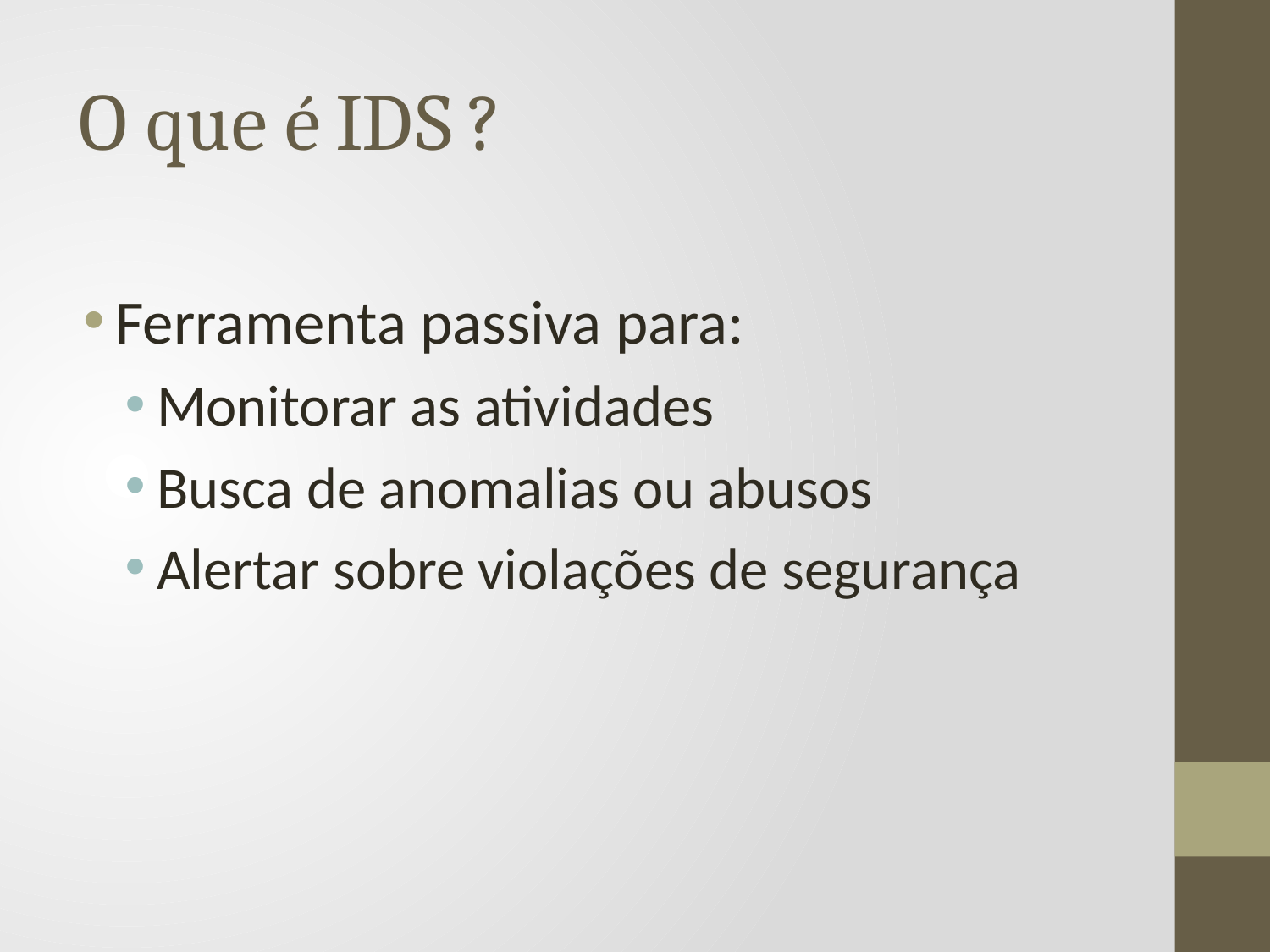

# O que é IDS ?
Ferramenta passiva para:
Monitorar as atividades
Busca de anomalias ou abusos
Alertar sobre violações de segurança